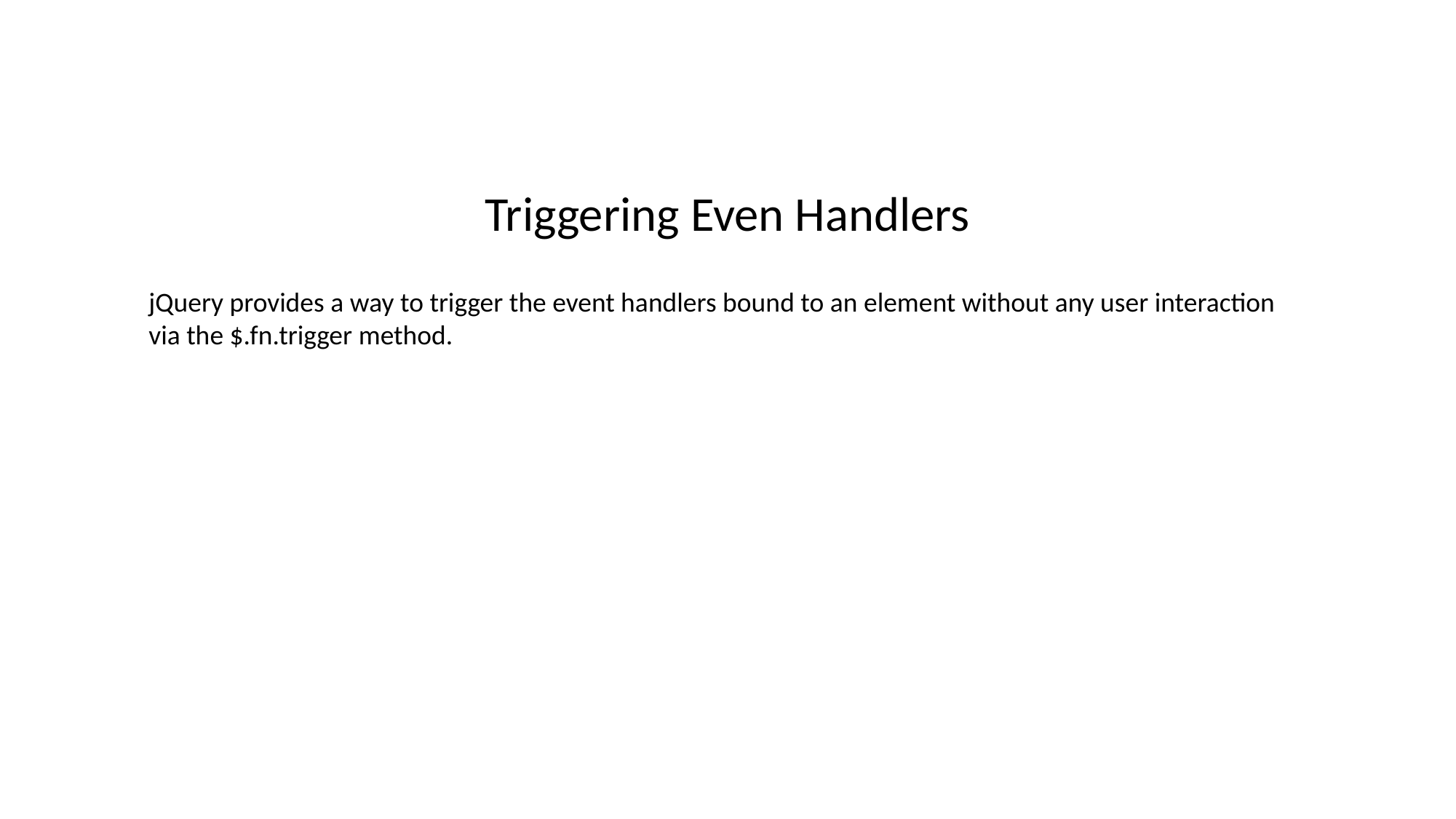

# Triggering Even Handlers

jQuery provides a way to trigger the event handlers bound to an element without any user interaction via the $.fn.trigger method.